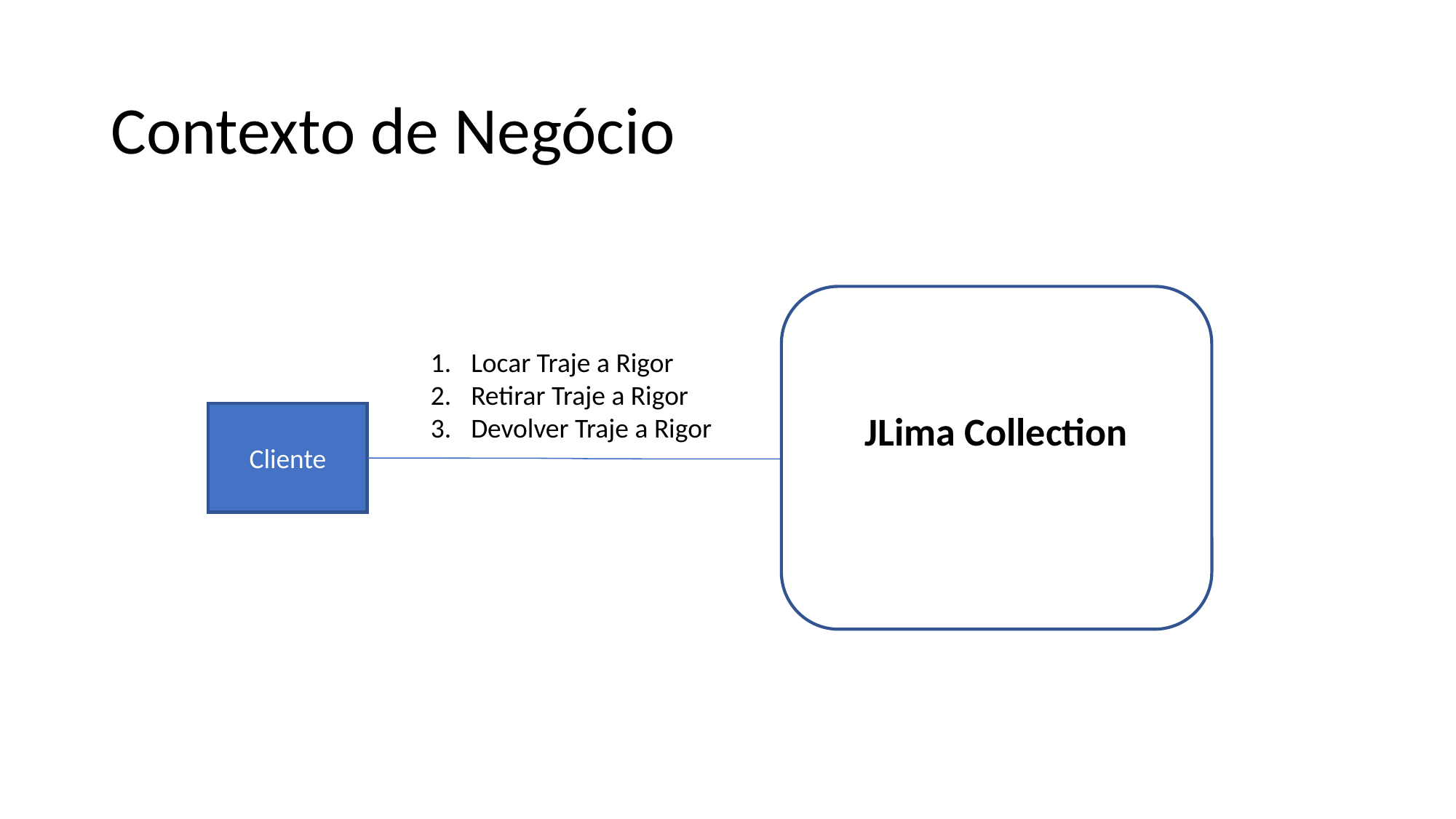

Contexto de Negócio
JLima Collection
Locar Traje a Rigor
Retirar Traje a Rigor
Devolver Traje a Rigor

Cliente